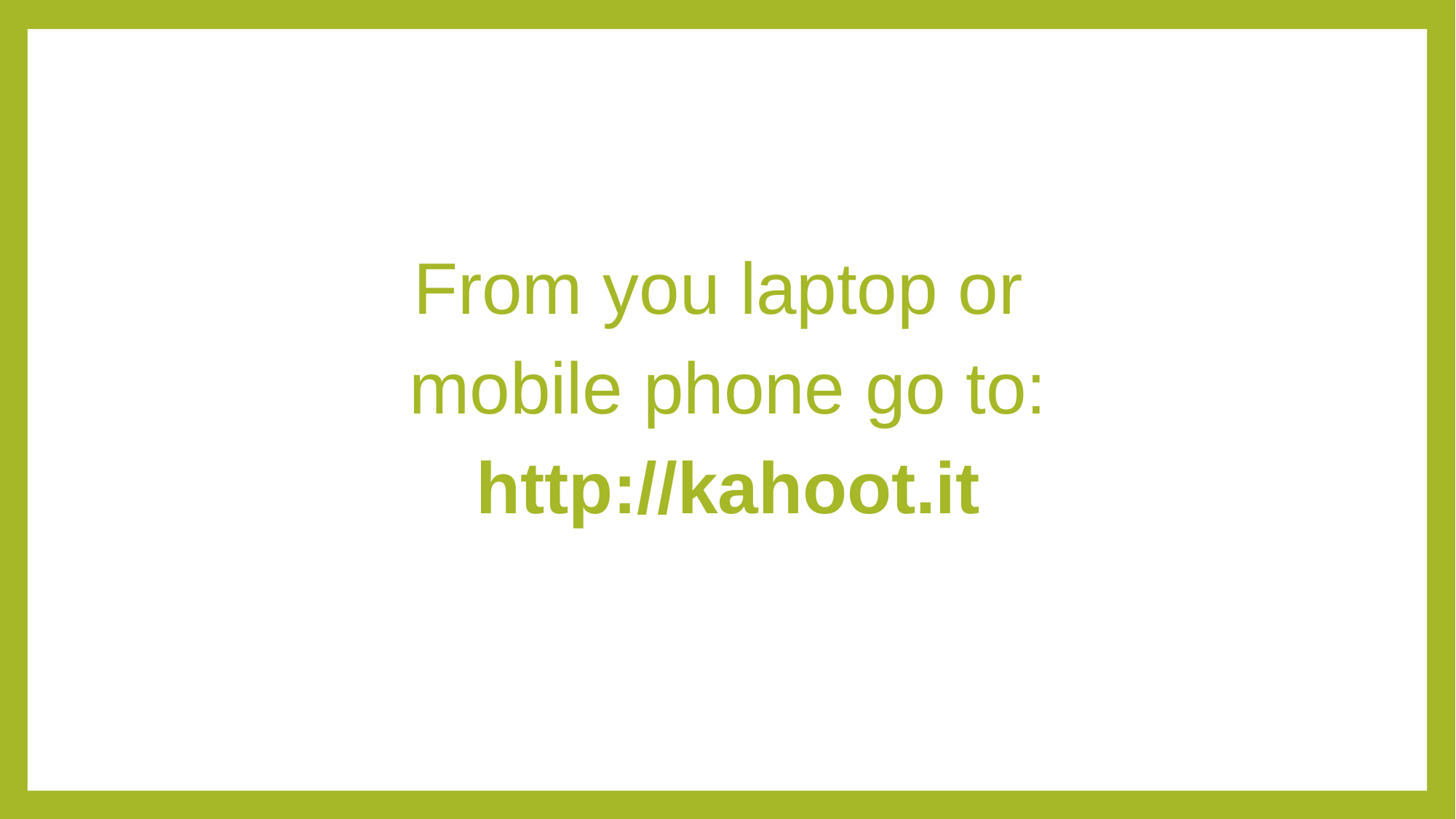

#
From you laptop or
mobile phone go to:
http://kahoot.it